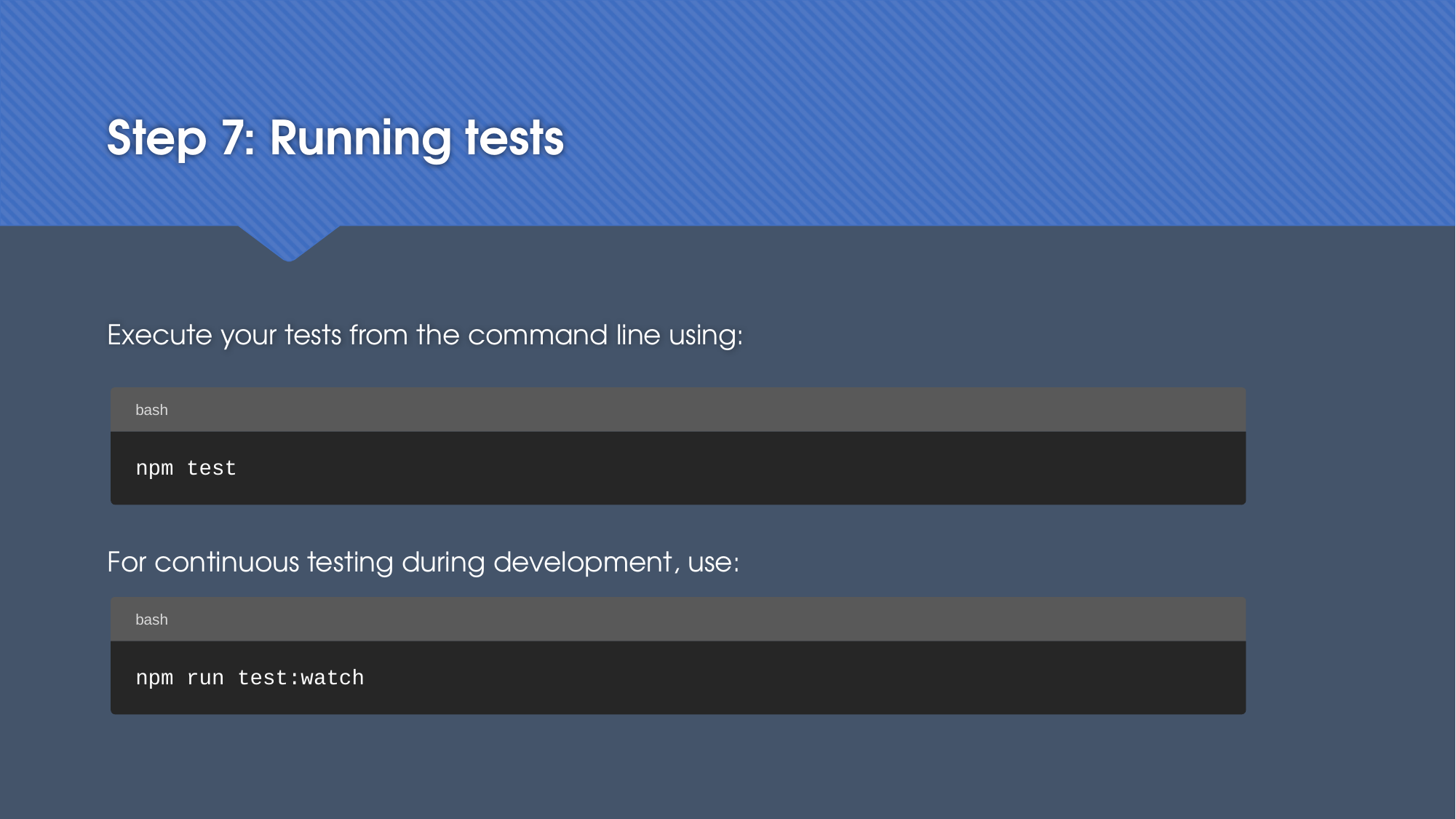

# Step 7: Running tests
Execute your tests from the command line using:

bash

npm test
For continuous testing during development, use:

bash

npm run test:watch